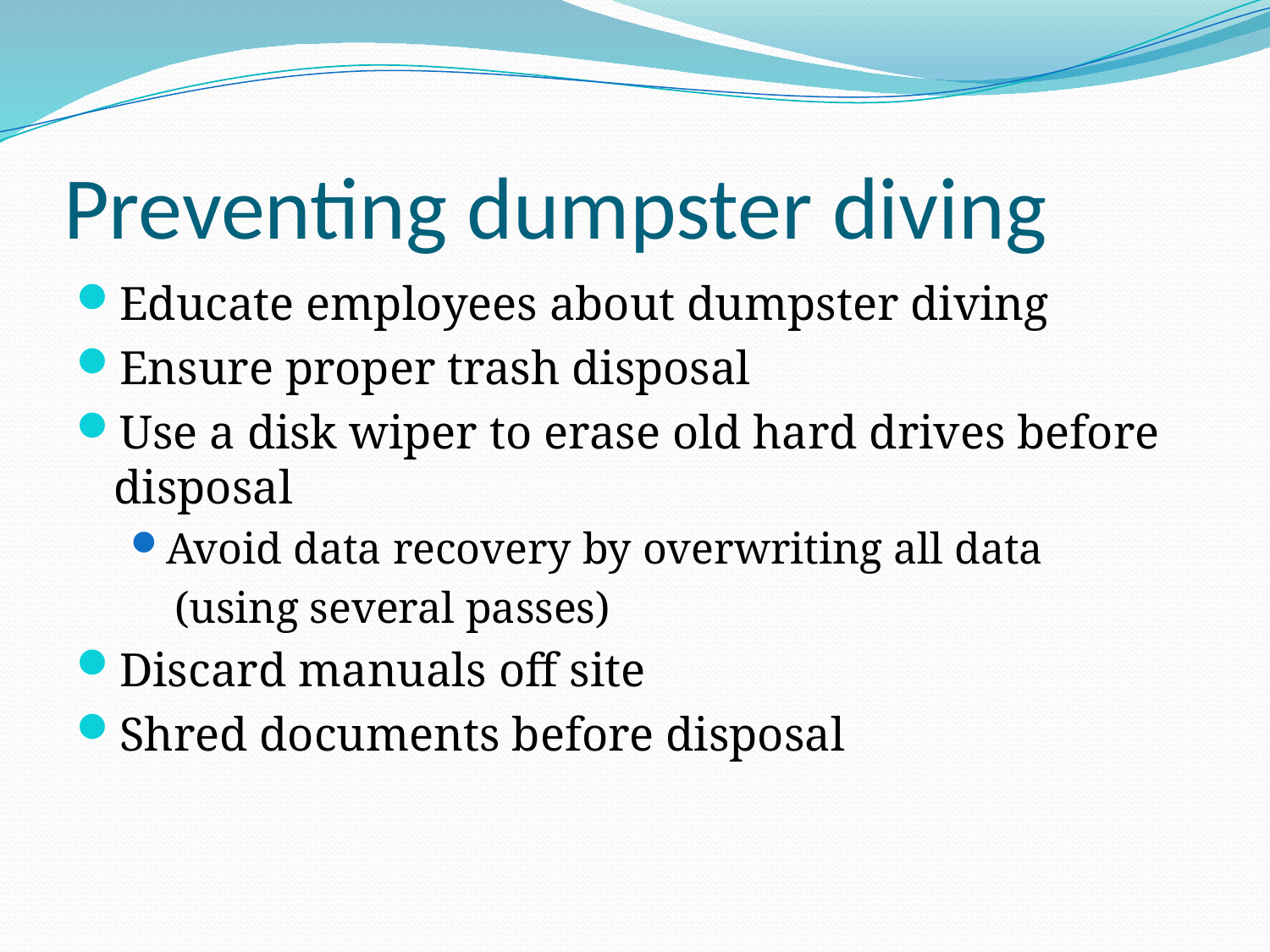

# Preventing dumpster diving
Educate employees about dumpster diving
Ensure proper trash disposal
Use a disk wiper to erase old hard drives before disposal
Avoid data recovery by overwriting all data
    (using several passes)
Discard manuals off site
Shred documents before disposal